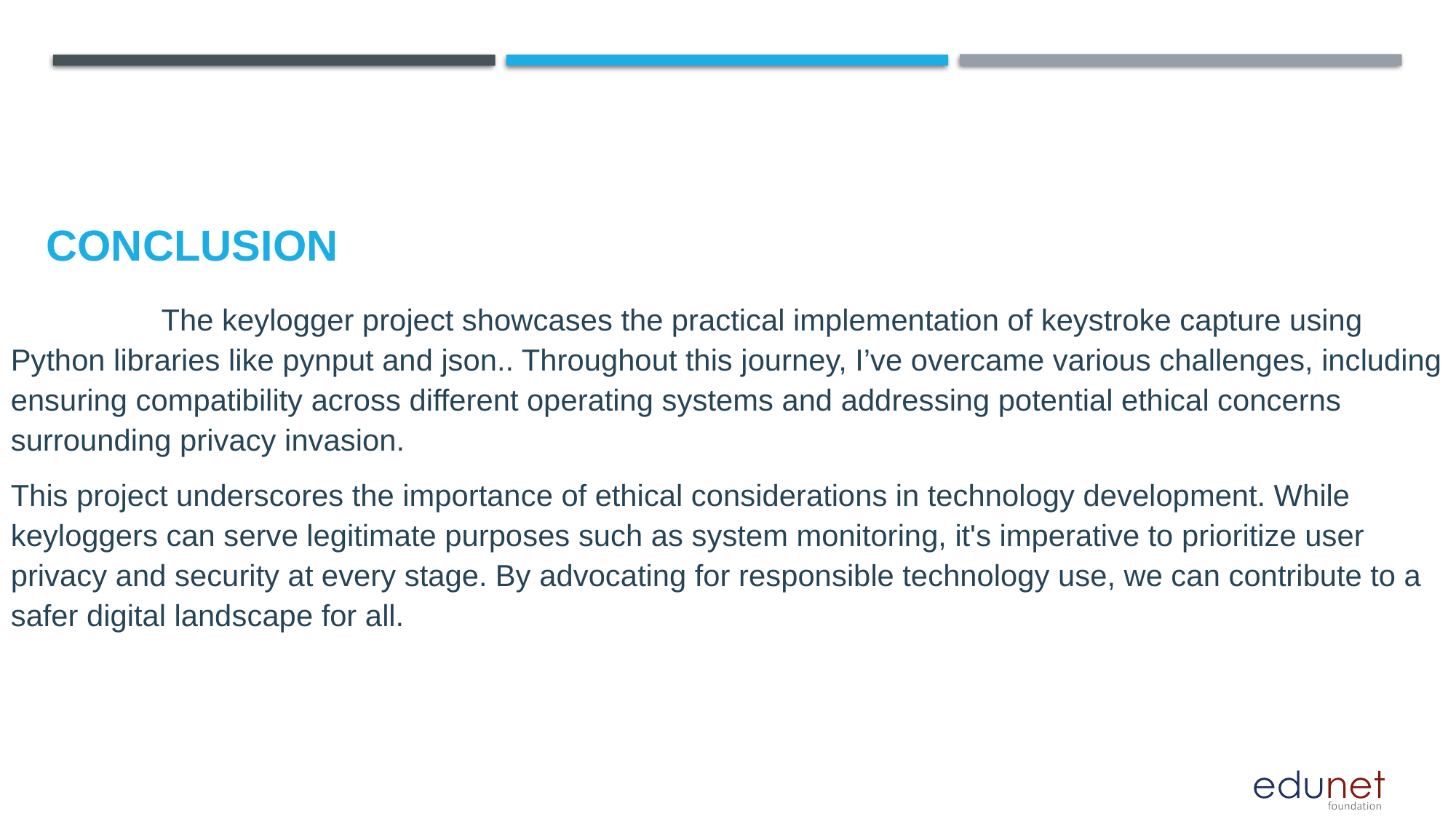

Conclusion
                  The keylogger project showcases the practical implementation of keystroke capture using Python libraries like pynput and json.. Throughout this journey, I’ve overcame various challenges, including ensuring compatibility across different operating systems and addressing potential ethical concerns surrounding privacy invasion.
This project underscores the importance of ethical considerations in technology development. While keyloggers can serve legitimate purposes such as system monitoring, it's imperative to prioritize user privacy and security at every stage. By advocating for responsible technology use, we can contribute to a safer digital landscape for all.